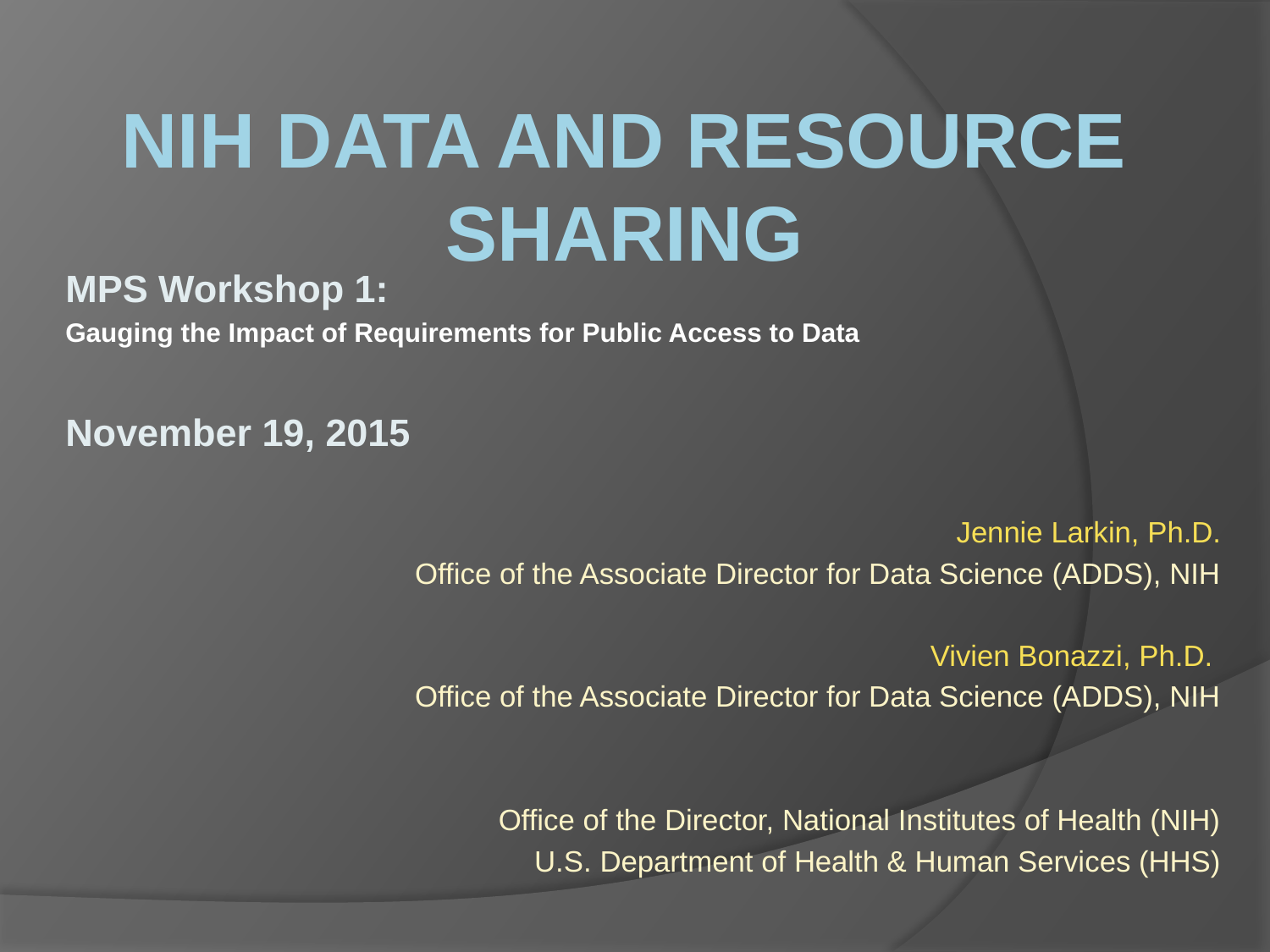

# NIH Data and Resource Sharing
MPS Workshop 1:
Gauging the Impact of Requirements for Public Access to Data

November 19, 2015

Jennie Larkin, Ph.D.
Office of the Associate Director for Data Science (ADDS), NIH

Vivien Bonazzi, Ph.D.
Office of the Associate Director for Data Science (ADDS), NIH

Office of the Director, National Institutes of Health (NIH)
U.S. Department of Health & Human Services (HHS)